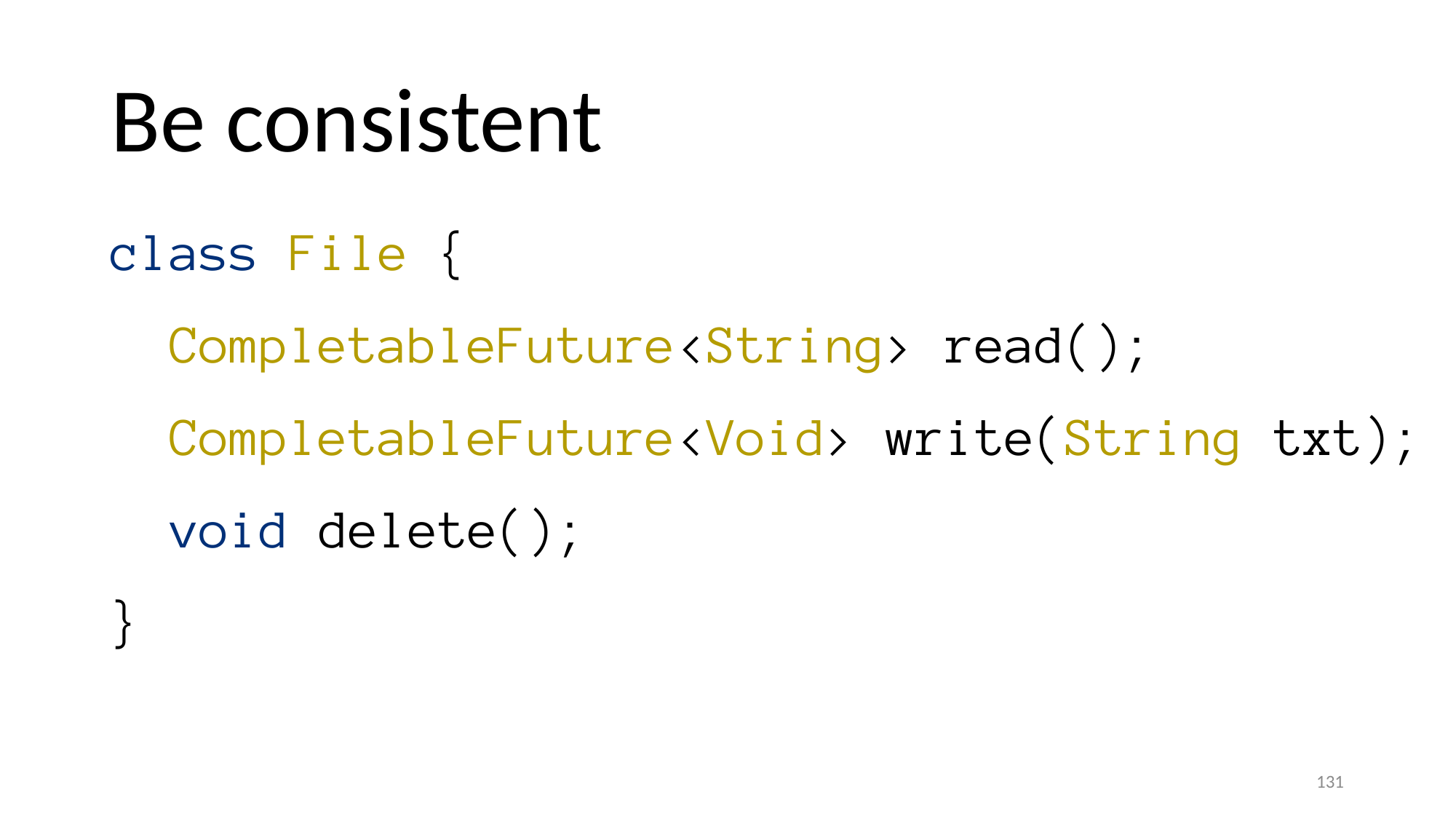

# Be consistent
class File {
  CompletableFuture<String> read();
  CompletableFuture<Void> write(String txt);
  void delete();
}

131